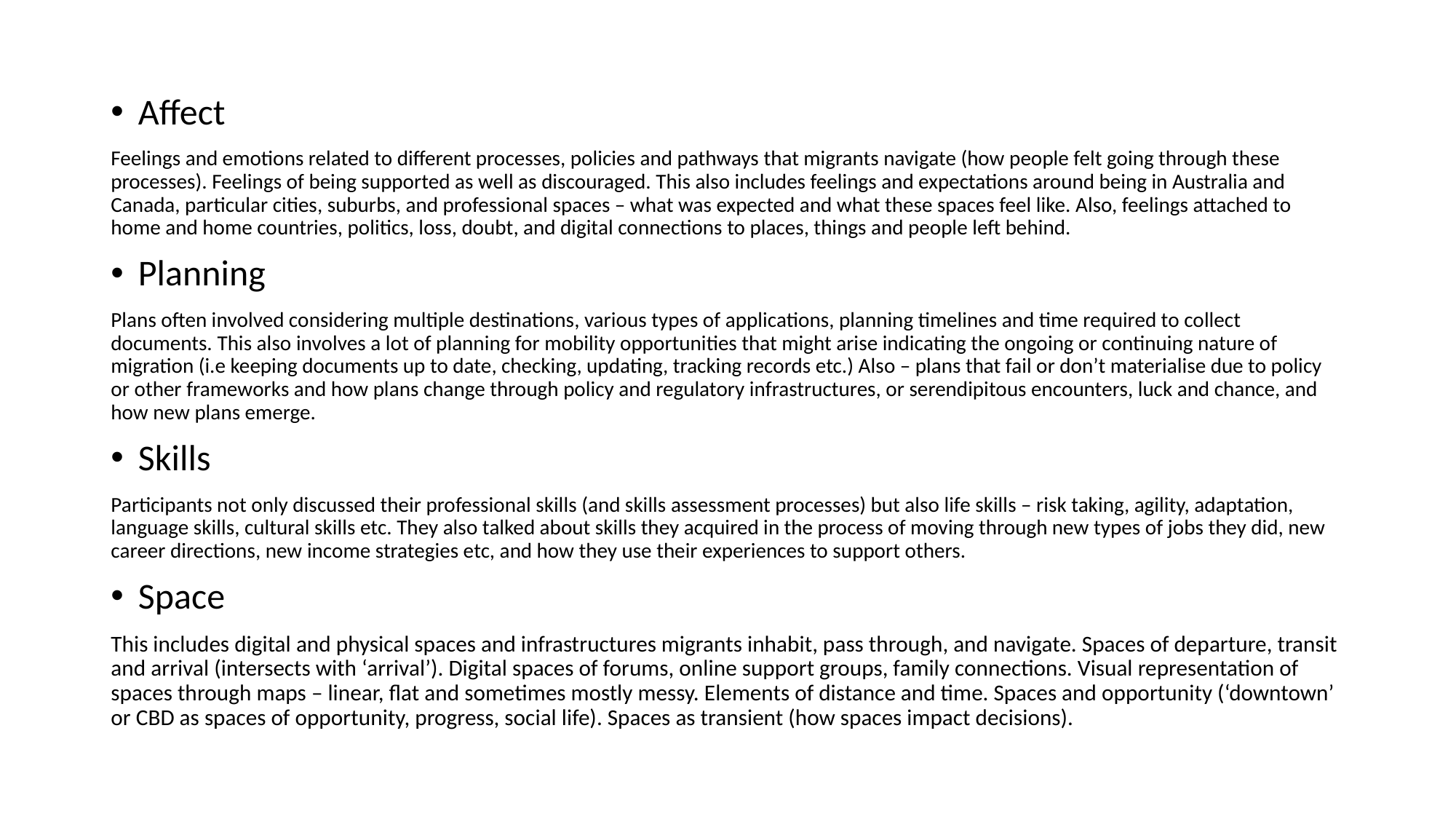

Affect
Feelings and emotions related to different processes, policies and pathways that migrants navigate (how people felt going through these processes). Feelings of being supported as well as discouraged. This also includes feelings and expectations around being in Australia and Canada, particular cities, suburbs, and professional spaces – what was expected and what these spaces feel like. Also, feelings attached to home and home countries, politics, loss, doubt, and digital connections to places, things and people left behind.
Planning
Plans often involved considering multiple destinations, various types of applications, planning timelines and time required to collect documents. This also involves a lot of planning for mobility opportunities that might arise indicating the ongoing or continuing nature of migration (i.e keeping documents up to date, checking, updating, tracking records etc.) Also – plans that fail or don’t materialise due to policy or other frameworks and how plans change through policy and regulatory infrastructures, or serendipitous encounters, luck and chance, and how new plans emerge.
Skills
Participants not only discussed their professional skills (and skills assessment processes) but also life skills – risk taking, agility, adaptation, language skills, cultural skills etc. They also talked about skills they acquired in the process of moving through new types of jobs they did, new career directions, new income strategies etc, and how they use their experiences to support others.
Space
This includes digital and physical spaces and infrastructures migrants inhabit, pass through, and navigate. Spaces of departure, transit and arrival (intersects with ‘arrival’). Digital spaces of forums, online support groups, family connections. Visual representation of spaces through maps – linear, flat and sometimes mostly messy. Elements of distance and time. Spaces and opportunity (‘downtown’ or CBD as spaces of opportunity, progress, social life). Spaces as transient (how spaces impact decisions).